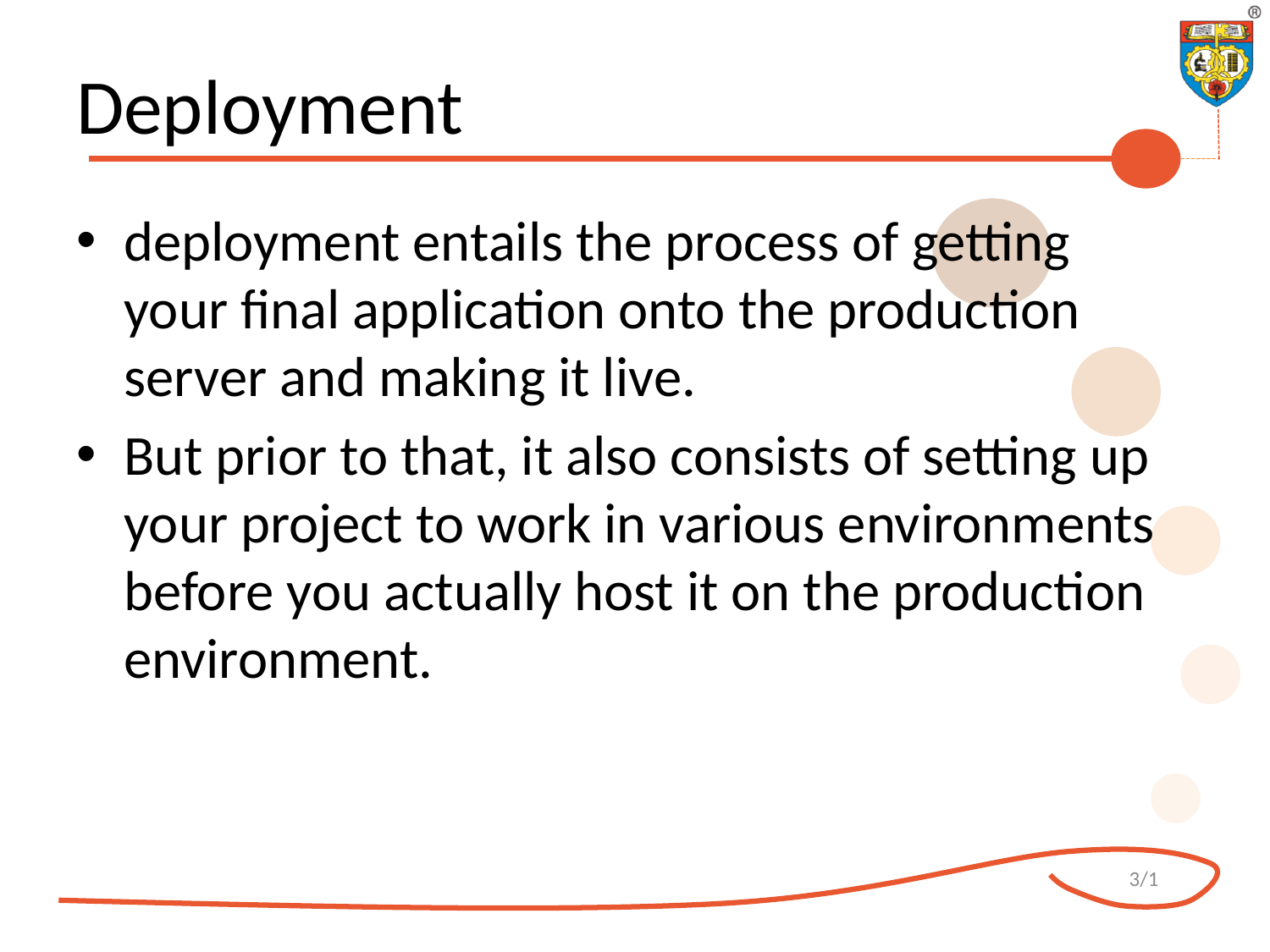

# Deployment
deployment entails the process of getting your final application onto the production server and making it live.
But prior to that, it also consists of setting up your project to work in various environments before you actually host it on the production environment.